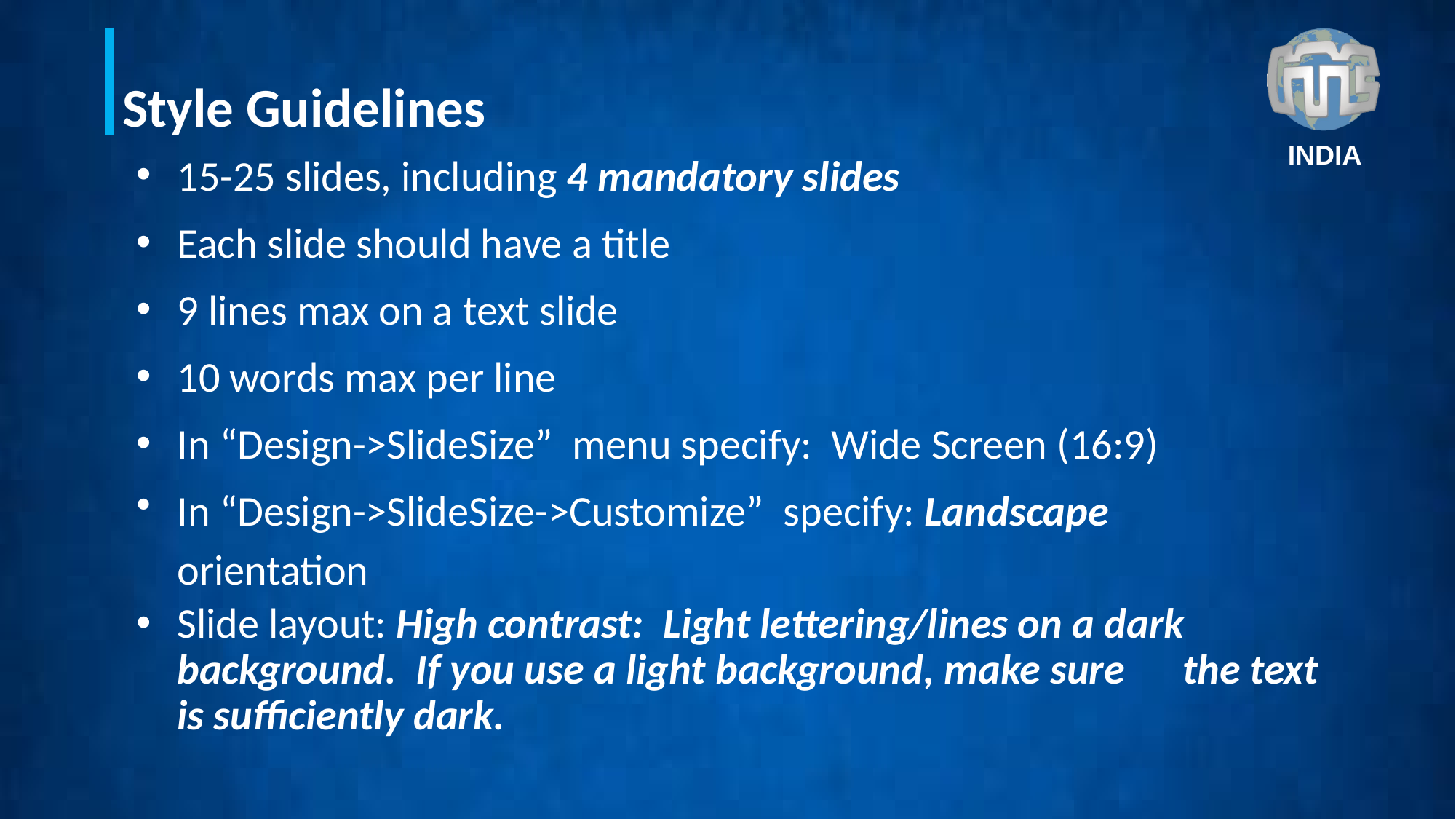

# Style Guidelines
15-25 slides, including 4 mandatory slides
Each slide should have a title
9 lines max on a text slide
10 words max per line
In “Design->SlideSize”  menu specify:  Wide Screen (16:9)
In “Design->SlideSize->Customize”  specify: Landscape         	orientation
Slide layout: High contrast:  Light lettering/lines on a dark 	background.  If you use a light background, make sure      the text is sufficiently dark.